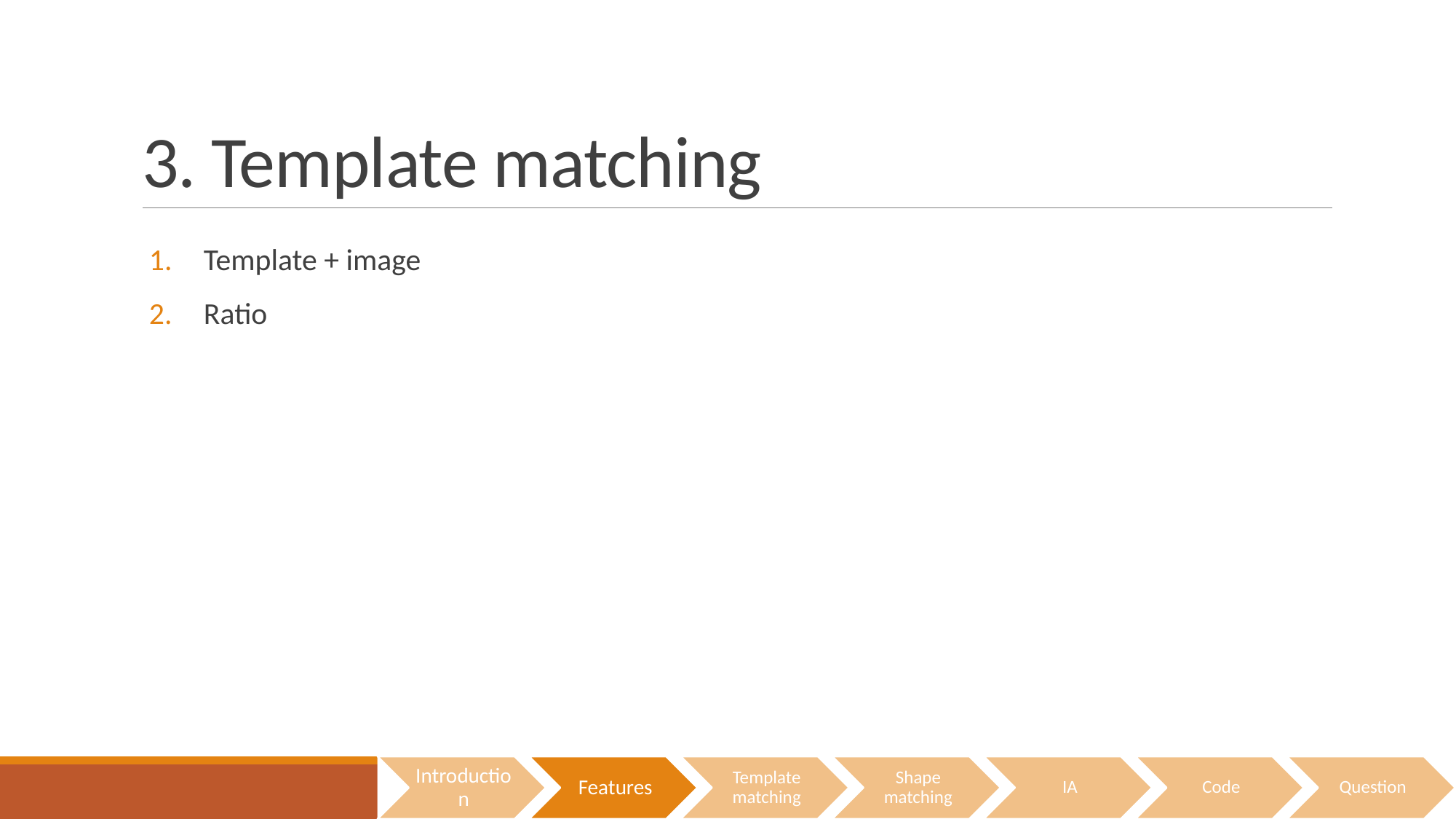

# 3. Template matching

Template + image
Ratio
Introduction
Features
Template matching
Shape matching
IA
Code
Question